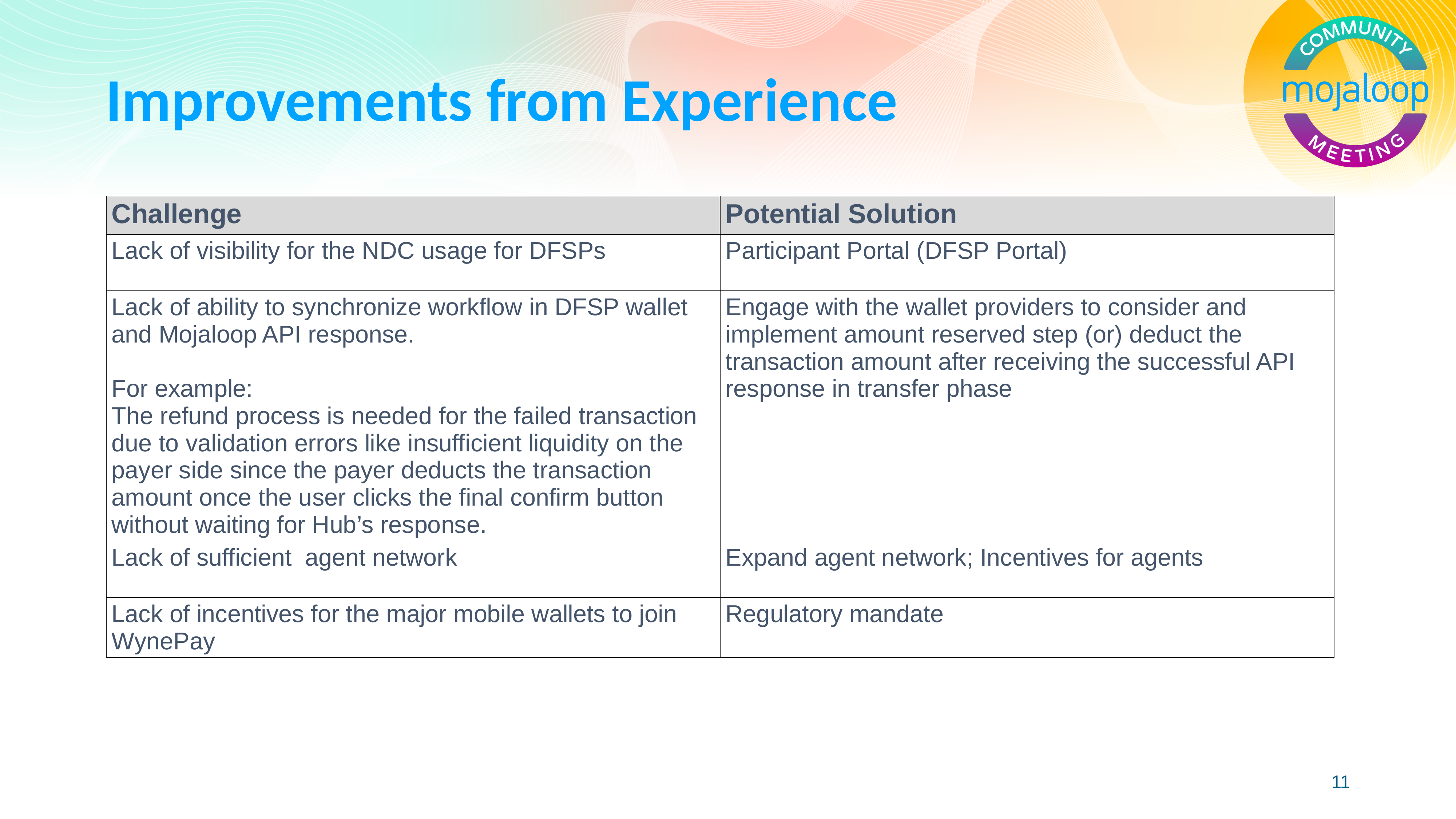

# Improvements from Experience
| Challenge | Potential Solution |
| --- | --- |
| Lack of visibility for the NDC usage for DFSPs | Participant Portal (DFSP Portal) |
| Lack of ability to synchronize workflow in DFSP wallet and Mojaloop API response. For example: The refund process is needed for the failed transaction due to validation errors like insufficient liquidity on the payer side since the payer deducts the transaction amount once the user clicks the final confirm button without waiting for Hub’s response. | Engage with the wallet providers to consider and implement amount reserved step (or) deduct the transaction amount after receiving the successful API response in transfer phase |
| Lack of sufficient agent network | Expand agent network; Incentives for agents |
| Lack of incentives for the major mobile wallets to join WynePay | Regulatory mandate |
11